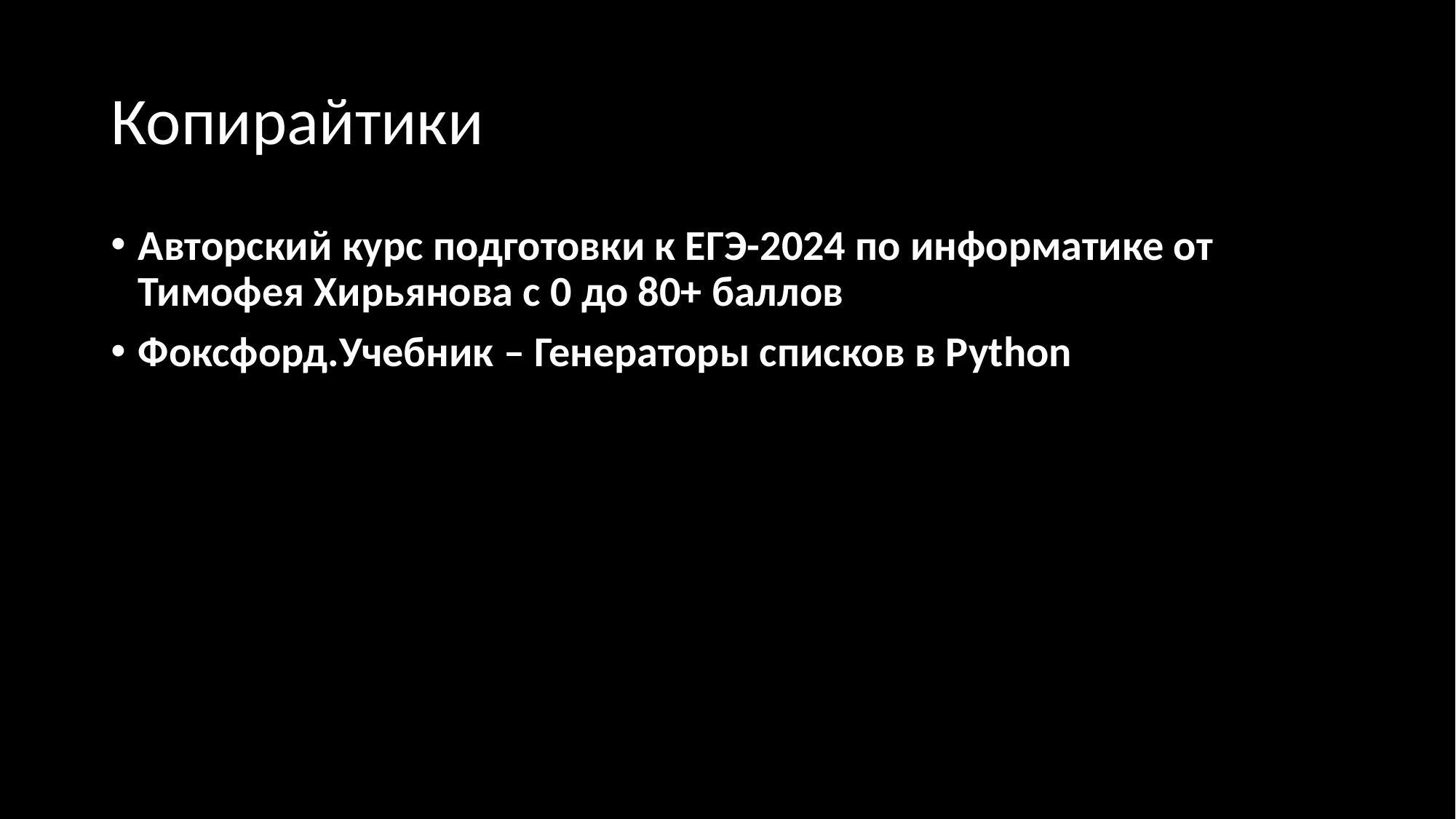

# Копирайтики
Авторский курс подготовки к ЕГЭ-2024 по информатике от Тимофея Хирьянова с 0 до 80+ баллов
Фоксфорд.Учебник – Генераторы списков в Python